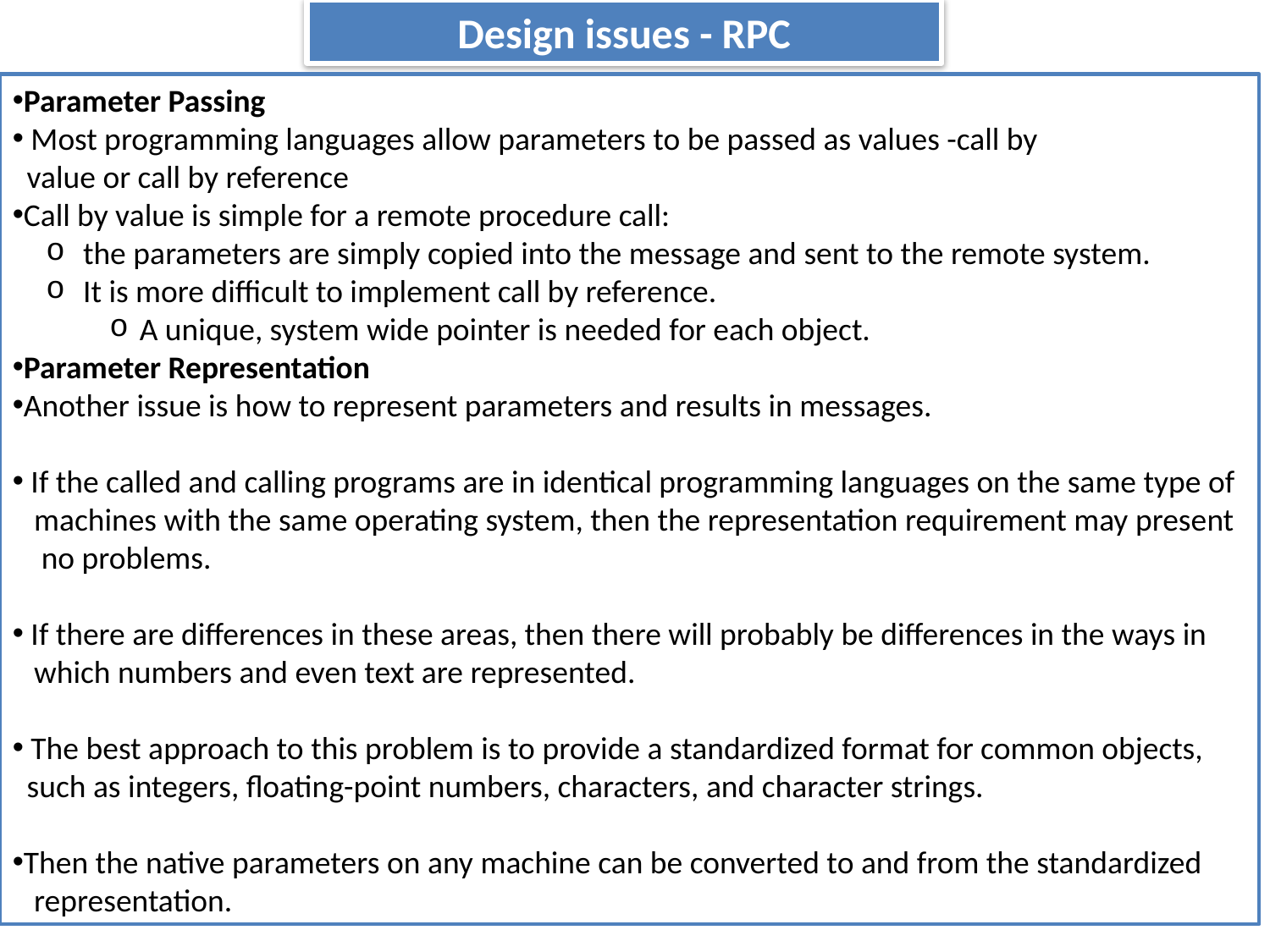

Design issues - RPC
Parameter Passing
 Most programming languages allow parameters to be passed as values -call by
  value or call by reference
Call by value is simple for a remote procedure call:
 the parameters are simply copied into the message and sent to the remote system.
 It is more difficult to implement call by reference.
A unique, system wide pointer is needed for each object.
Parameter Representation
Another issue is how to represent parameters and results in messages.

 If the called and calling programs are in identical programming languages on the same type of
   machines with the same operating system, then the representation requirement may present
    no problems.

 If there are differences in these areas, then there will probably be differences in the ways in
   which numbers and even text are represented.

 The best approach to this problem is to provide a standardized format for common objects,
  such as integers, floating-point numbers, characters, and character strings.

Then the native parameters on any machine can be converted to and from the standardized
   representation.